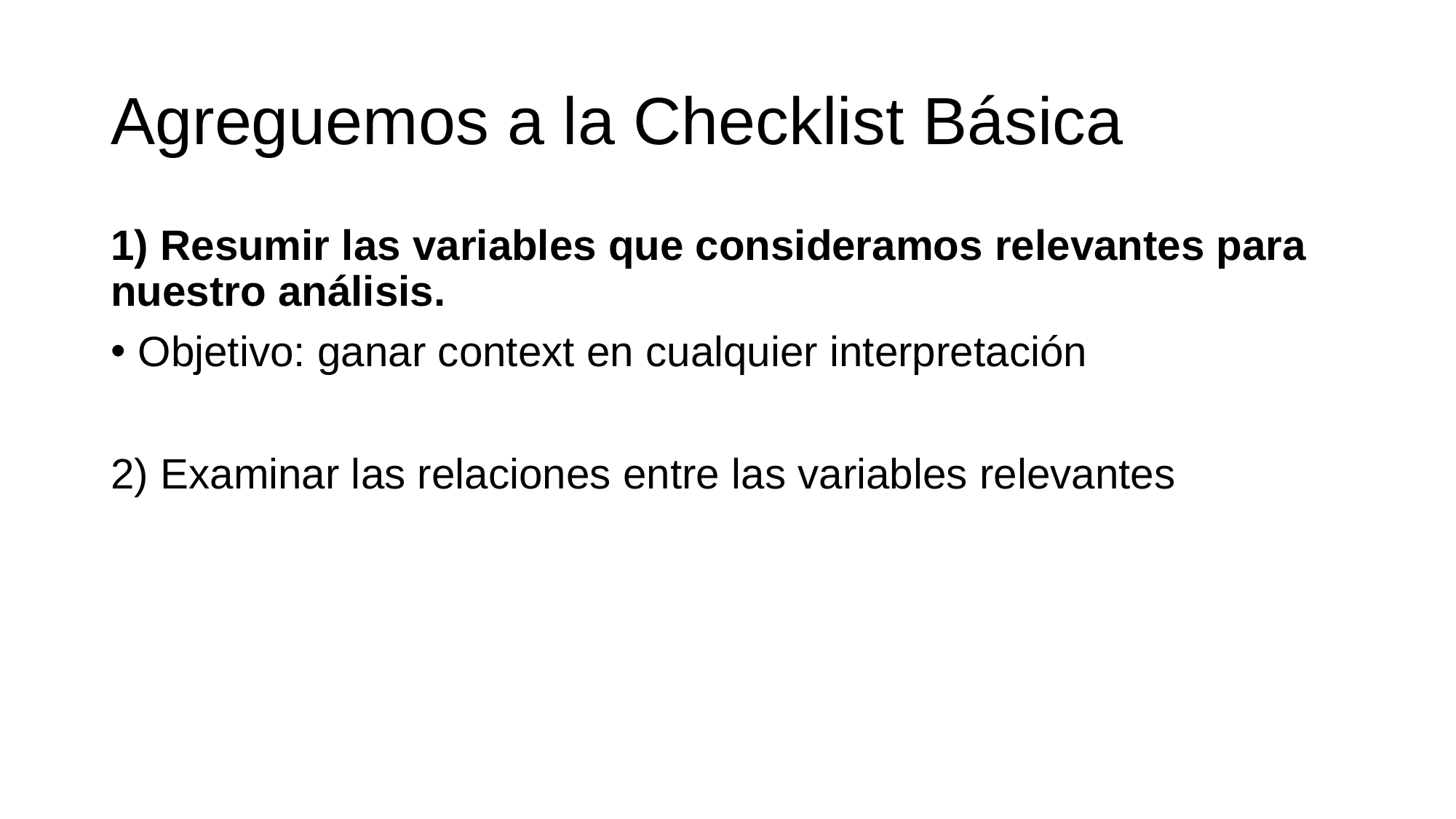

# Agreguemos a la Checklist Básica
1) Resumir las variables que consideramos relevantes para nuestro análisis.
Objetivo: ganar context en cualquier interpretación

2) Examinar las relaciones entre las variables relevantes